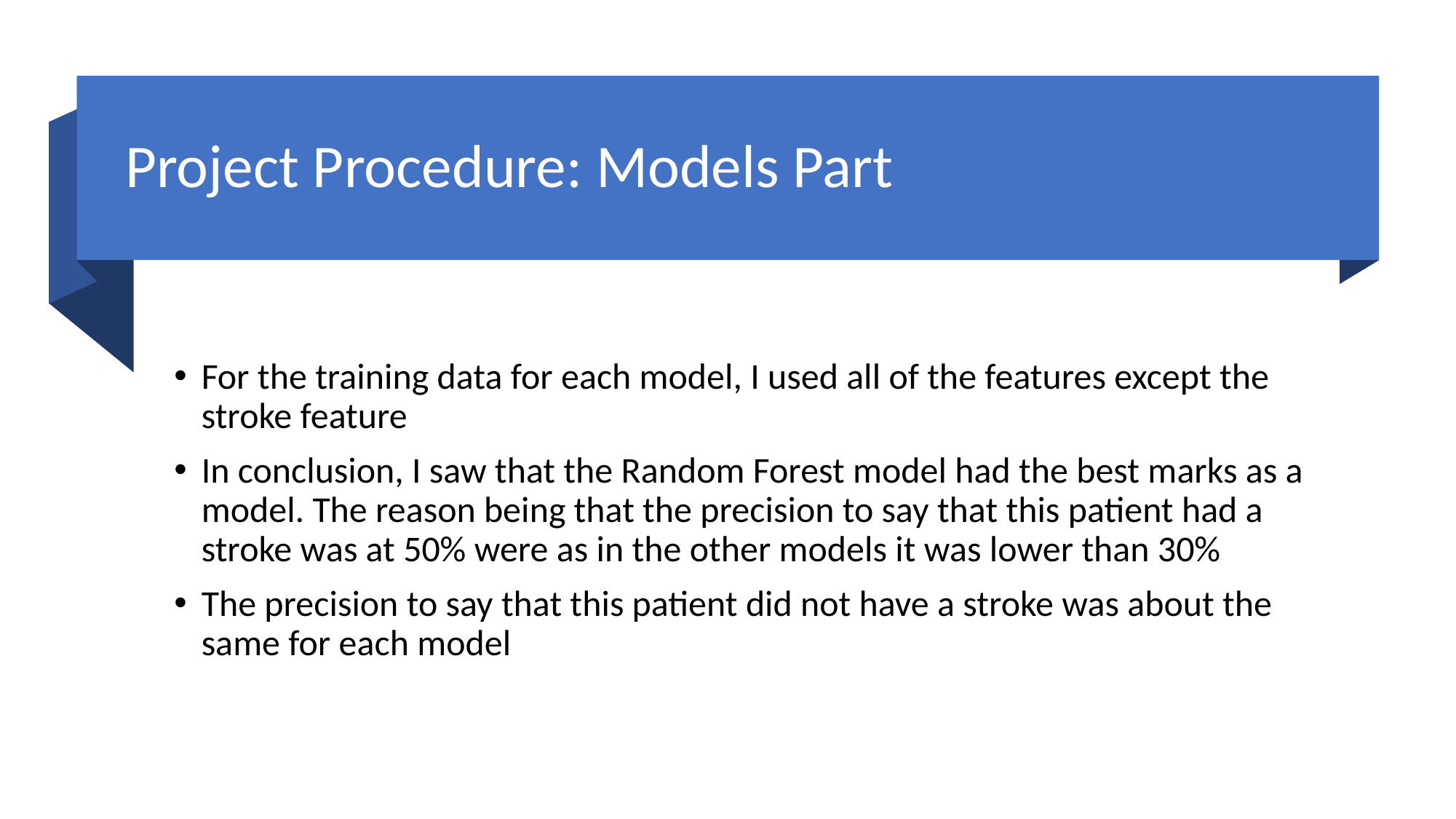

# Project Procedure: Models Part

For the training data for each model, I used all of the features except the stroke feature
In conclusion, I saw that the Random Forest model had the best marks as a model. The reason being that the precision to say that this patient had a stroke was at 50% were as in the other models it was lower than 30%
The precision to say that this patient did not have a stroke was about the same for each model